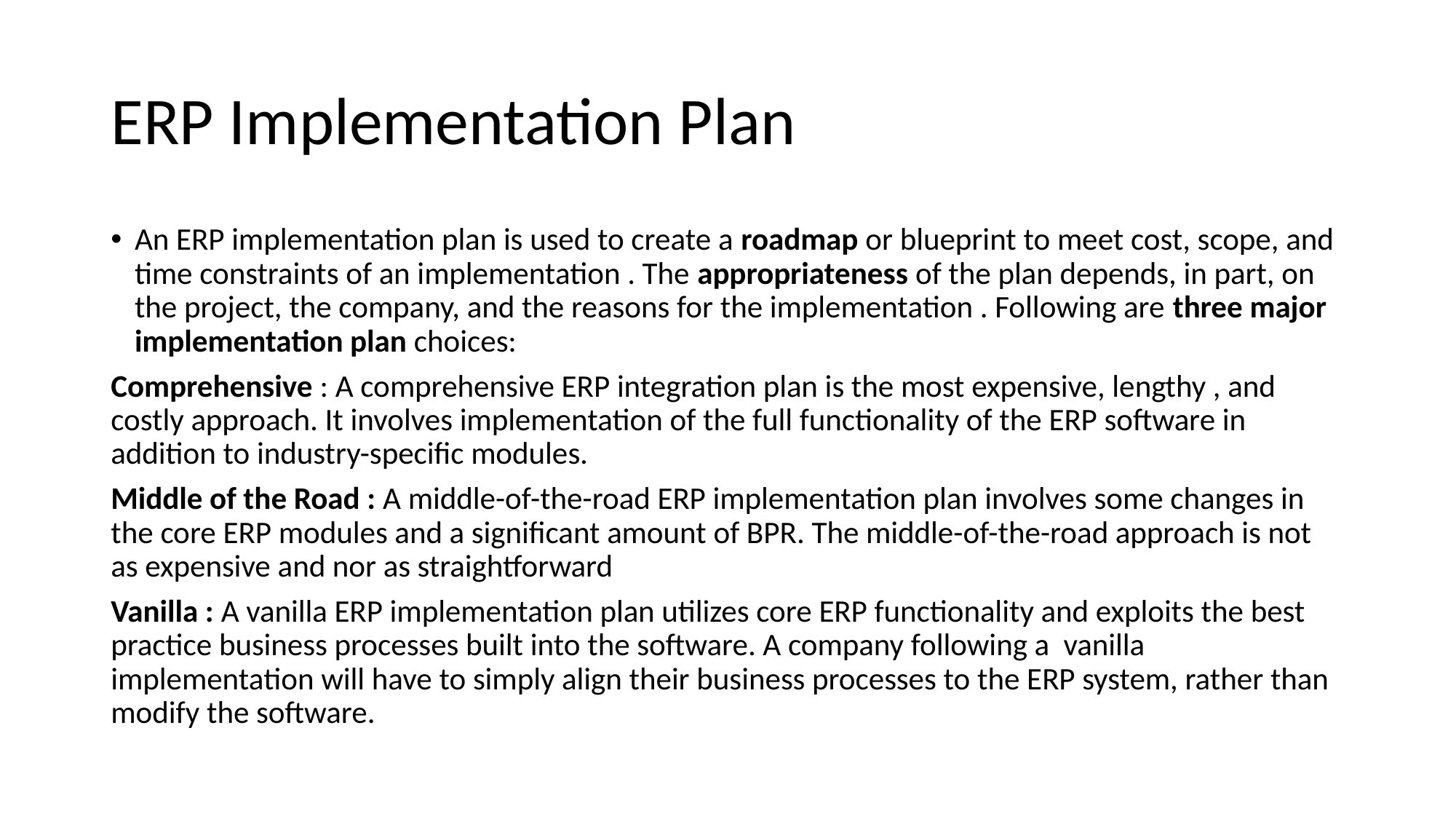

# ERP Implementation Plan
An ERP implementation plan is used to create a roadmap or blueprint to meet cost, scope, and time constraints of an implementation . The appropriateness of the plan depends, in part, on the project, the company, and the reasons for the implementation . Following are three major implementation plan choices:
Comprehensive : A comprehensive ERP integration plan is the most expensive, lengthy , and costly approach. It involves implementation of the full functionality of the ERP software in addition to industry-specific modules.
Middle of the Road : A middle-of-the-road ERP implementation plan involves some changes in  the core ERP modules and a significant amount of BPR. The middle-of-the-road approach is not as expensive and nor as straightforward
Vanilla : A vanilla ERP implementation plan utilizes core ERP functionality and exploits the best practice business processes built into the software. A company following a  vanilla implementation will have to simply align their business processes to the ERP system, rather than modify the software.